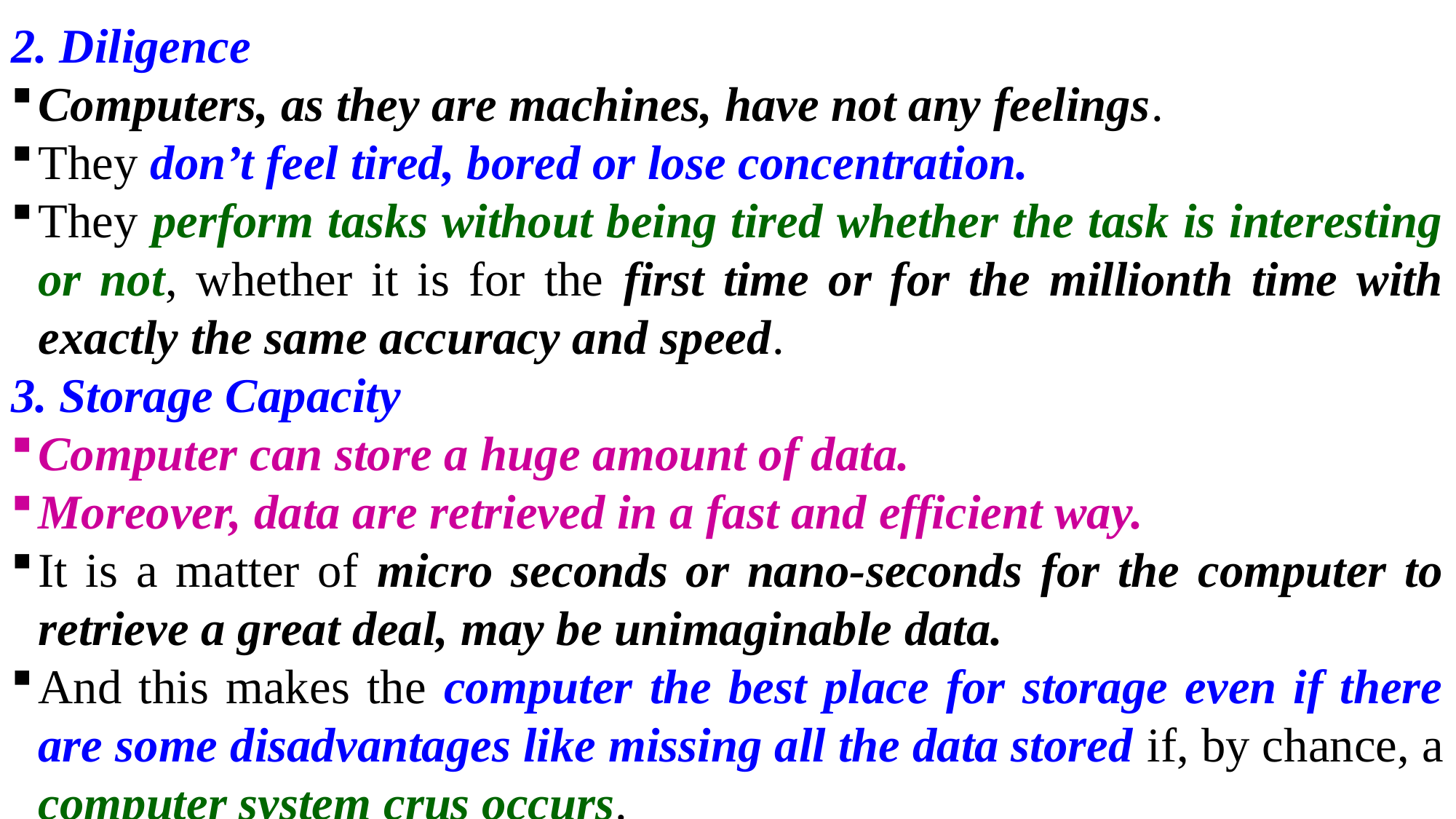

2. Diligence
Computers, as they are machines, have not any feelings.
They don’t feel tired, bored or lose concentration.
They perform tasks without being tired whether the task is interesting or not, whether it is for the first time or for the millionth time with exactly the same accuracy and speed.
3. Storage Capacity
Computer can store a huge amount of data.
Moreover, data are retrieved in a fast and efficient way.
It is a matter of micro seconds or nano-seconds for the computer to retrieve a great deal, may be unimaginable data.
And this makes the computer the best place for storage even if there are some disadvantages like missing all the data stored if, by chance, a computer system crus occurs.